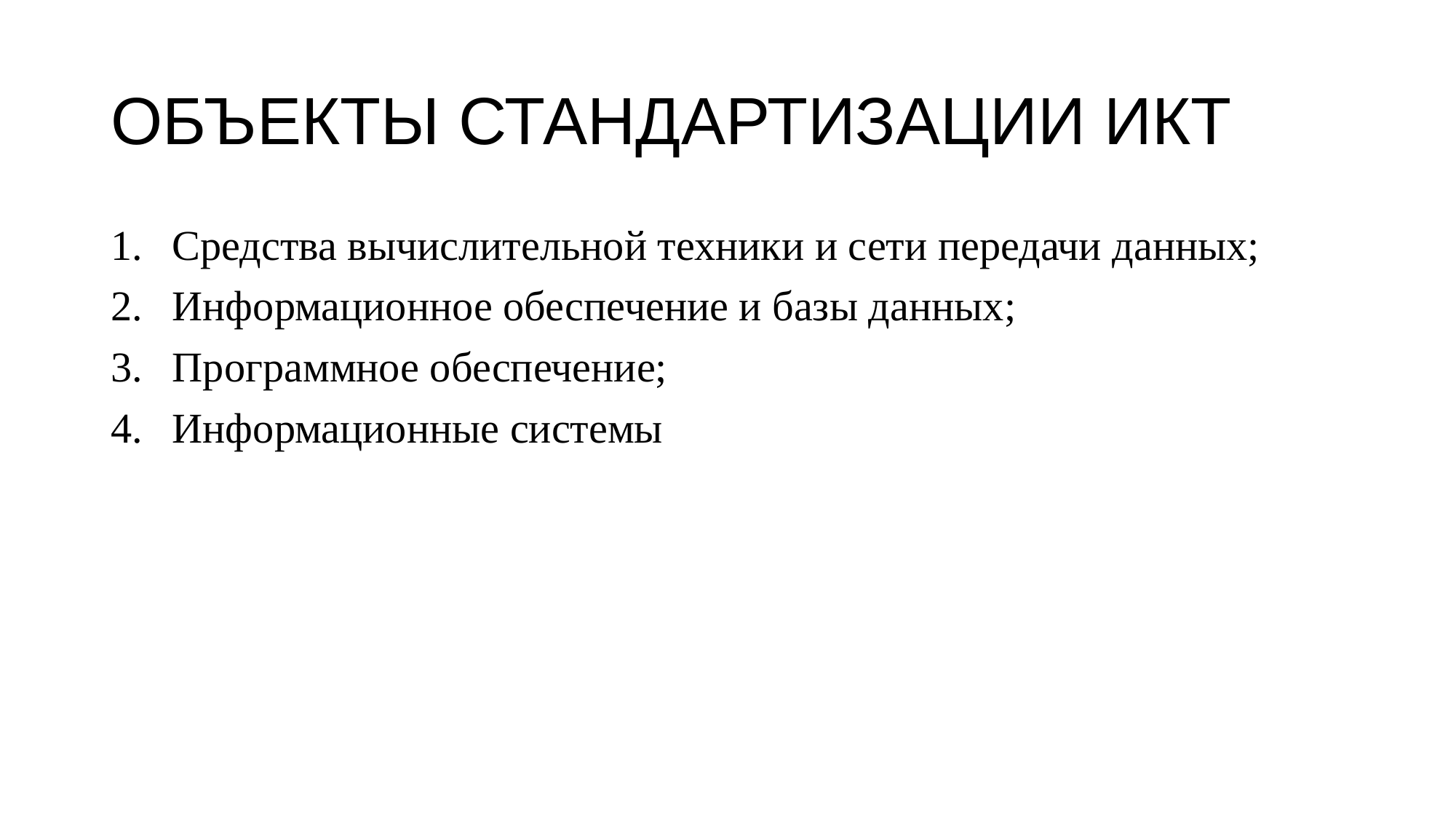

# ОБЪЕКТЫ СТАНДАРТИЗАЦИИ ИКТ
Средства вычислительной техники и сети передачи данных;
Информационное обеспечение и базы данных;
Программное обеспечение;
Информационные системы